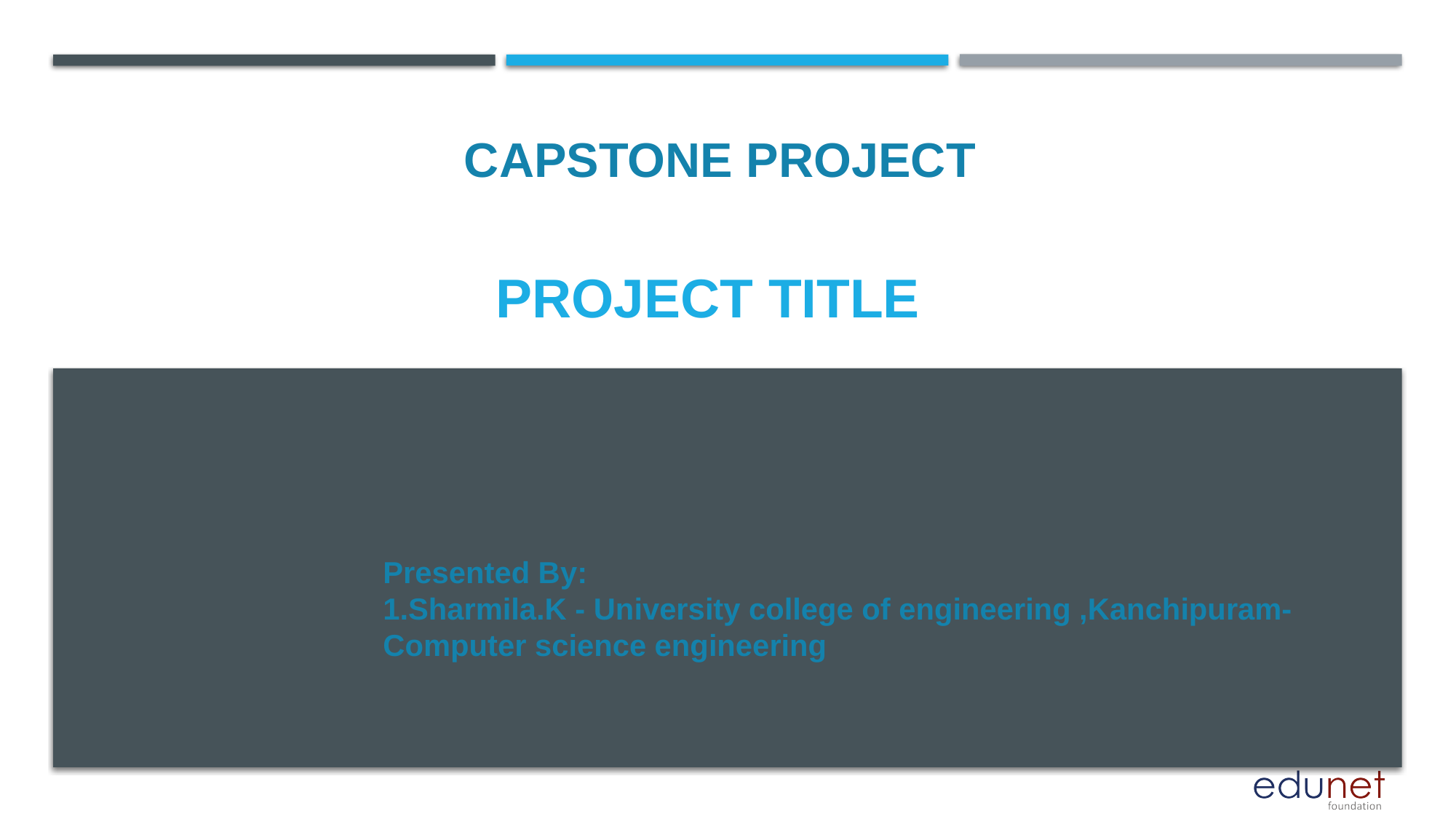

CAPSTONE PROJECT
# PROJECT TITLE
Presented By:
1.Sharmila.K - University college of engineering ,Kanchipuram-Computer science engineering